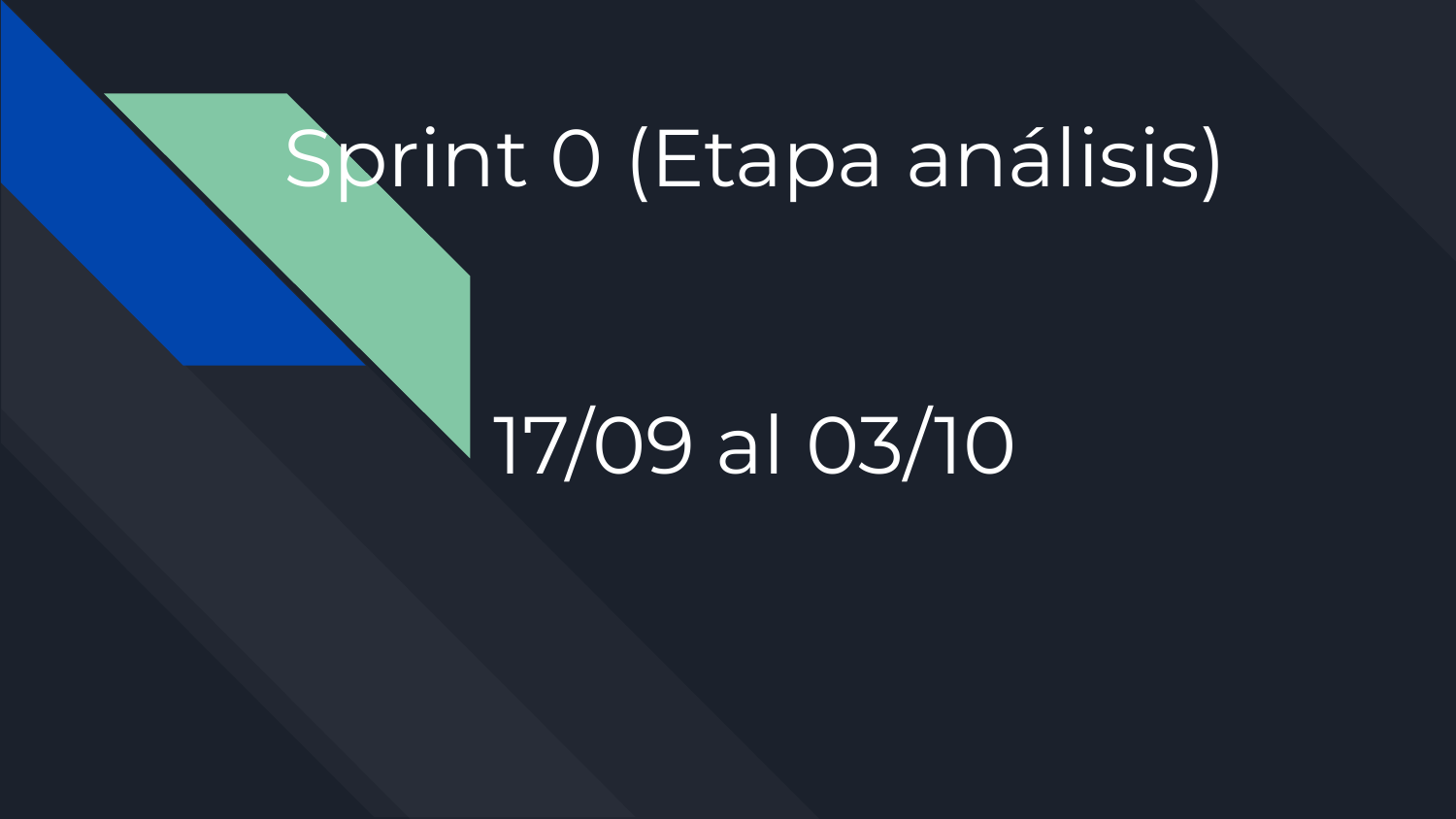

# Sprint 0 (Etapa análisis)
17/09 al 03/10